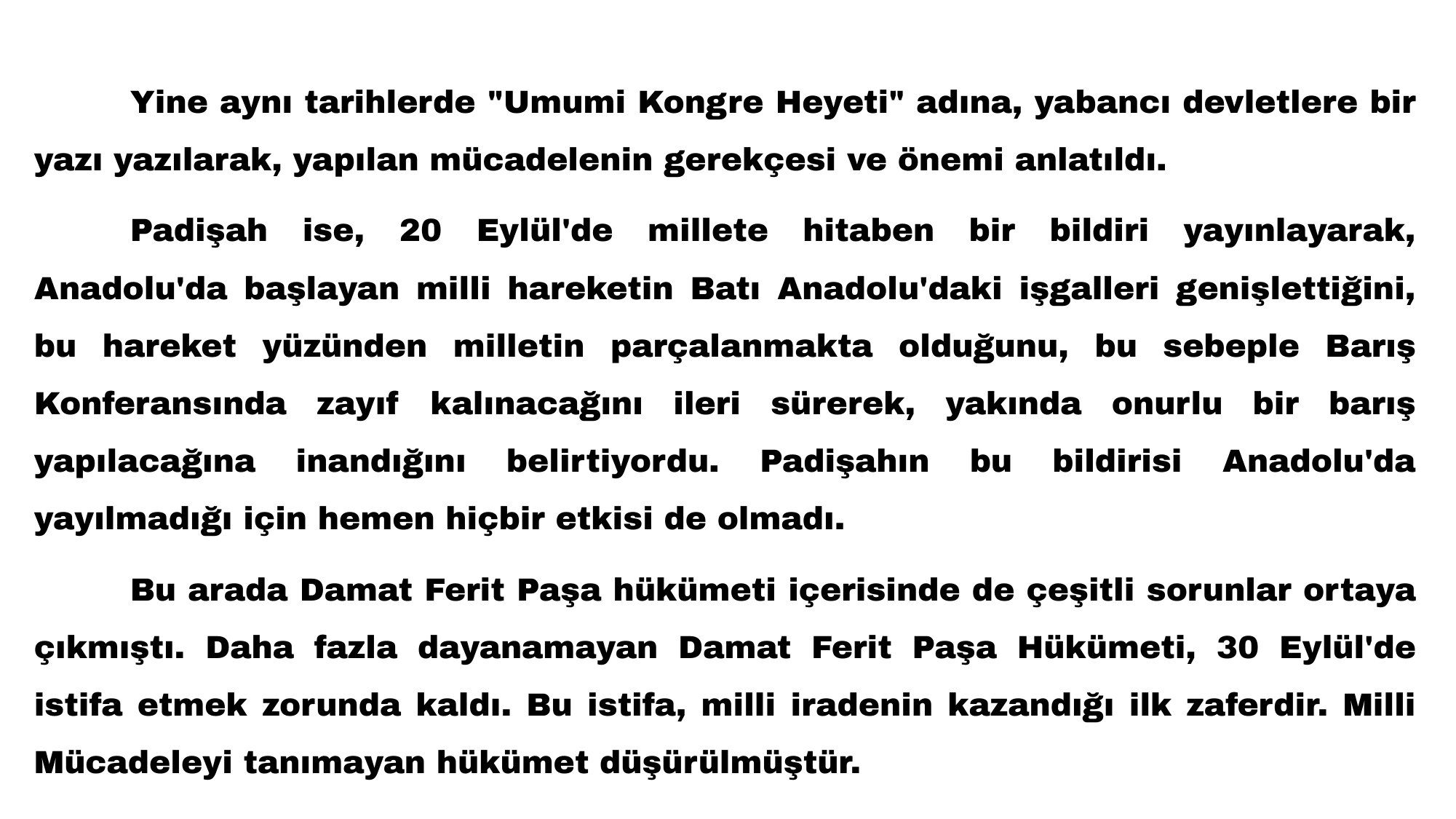

#
	Yine aynı tarihlerde "Umumi Kongre Heyeti" adına, yabancı devletlere bir yazı yazılarak, yapılan mücadelenin gerekçesi ve önemi anlatıldı.
	Padişah ise, 20 Eylül'de millete hitaben bir bildiri yayınlayarak, Anadolu'da başlayan milli hareketin Batı Anadolu'daki işgalleri genişlettiğini, bu hareket yüzünden milletin parçalanmakta olduğunu, bu sebeple Barış Konferansında zayıf kalınacağını ileri sürerek, yakında onurlu bir barış yapılacağına inandığını belirtiyordu. Padişahın bu bildirisi Anadolu'da yayılmadığı için hemen hiçbir etkisi de olmadı.
	Bu arada Damat Ferit Paşa hükümeti içerisinde de çeşitli sorunlar ortaya çıkmıştı. Daha fazla dayanamayan Damat Ferit Paşa Hükümeti, 30 Eylül'de istifa etmek zorunda kaldı. Bu istifa, milli iradenin kazandığı ilk zaferdir. Milli Mücadeleyi tanımayan hükümet düşürülmüştür.